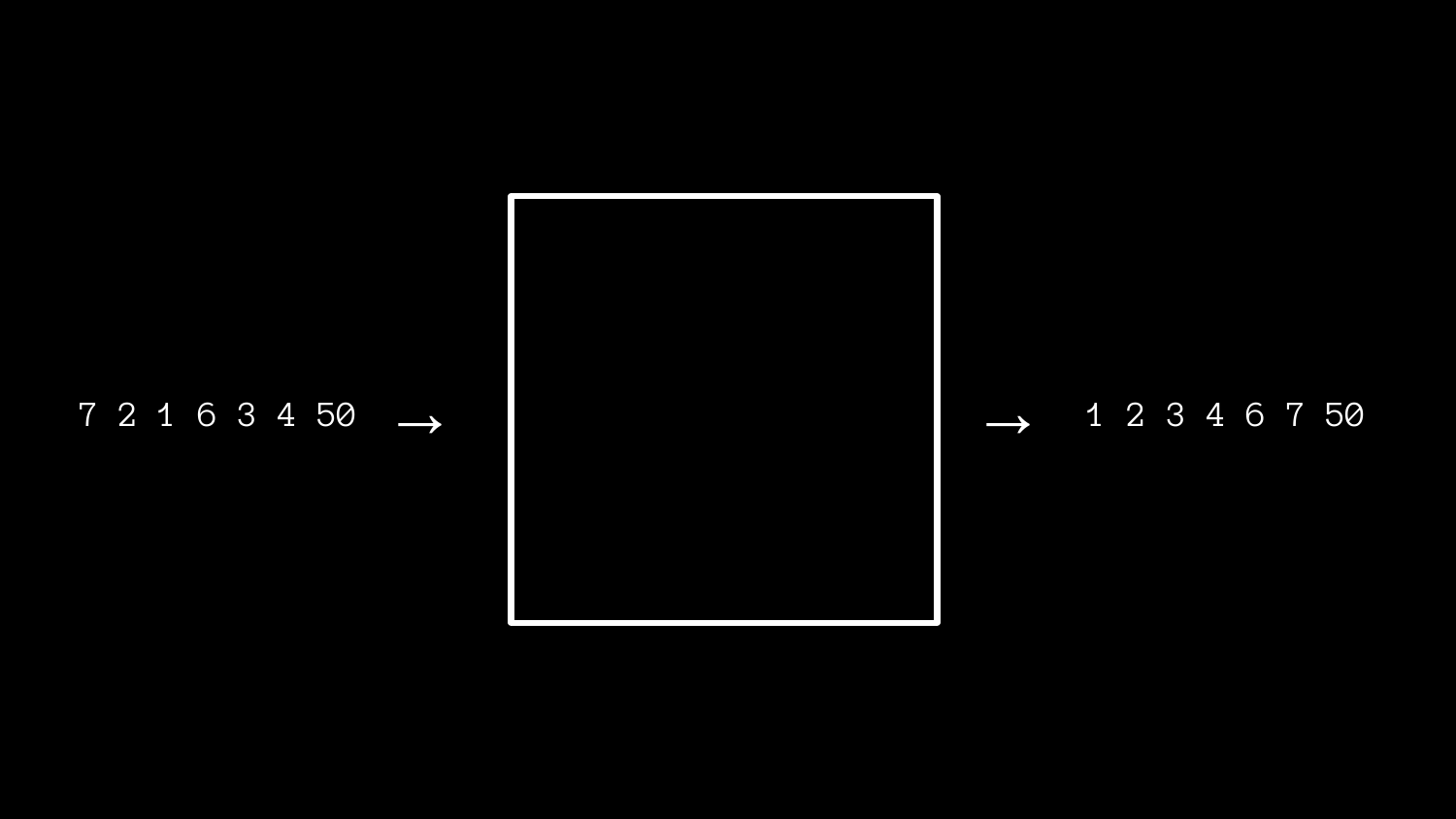

→
 →
7 2 1 6 3 4 50
1 2 3 4 6 7 50